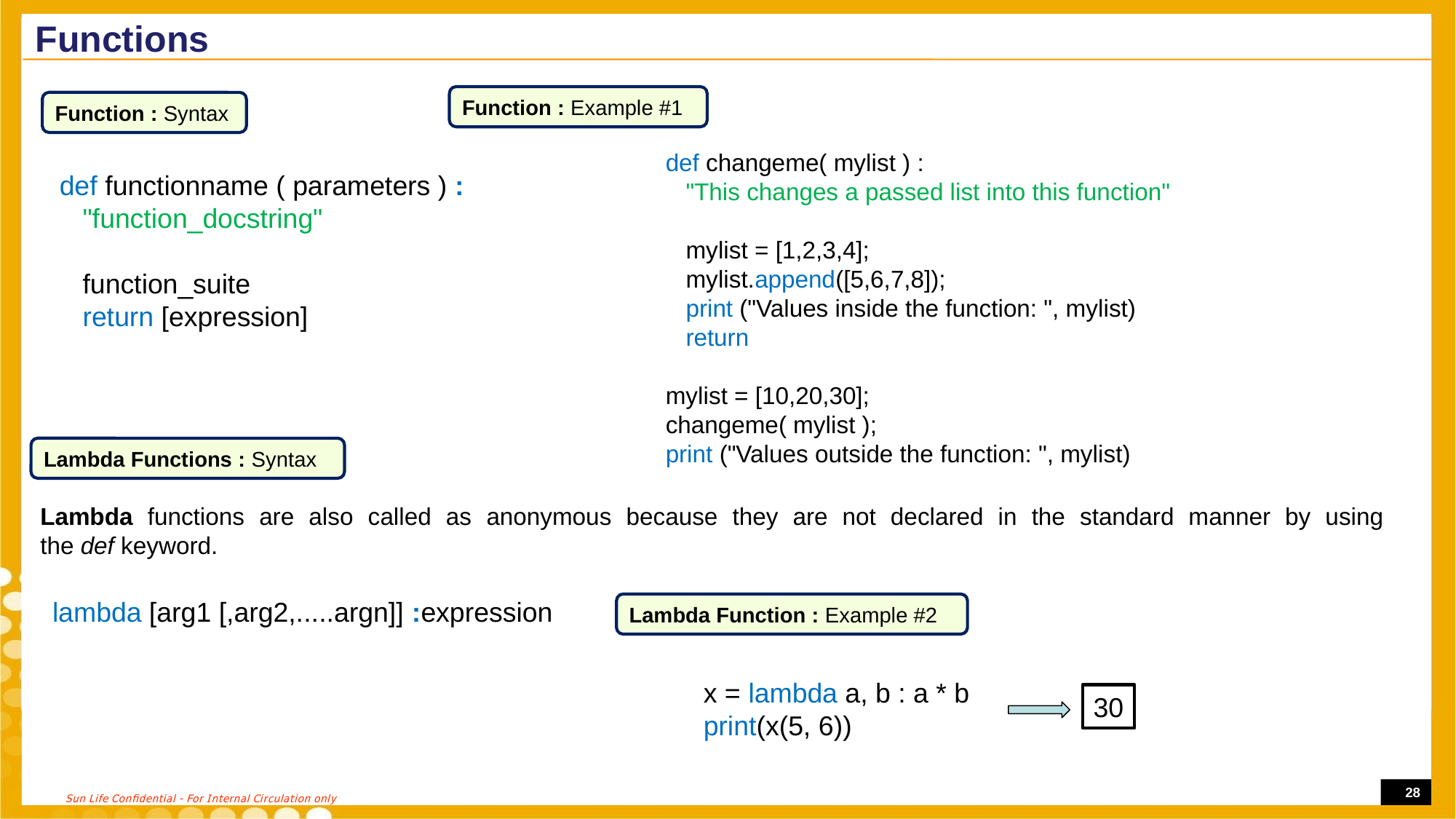

Functions
Function : Example #1
Function : Syntax
def changeme( mylist ) :
   "This changes a passed list into this function"

   mylist = [1,2,3,4];
   mylist.append([5,6,7,8]);
   print ("Values inside the function: ", mylist)
   return

mylist = [10,20,30];
changeme( mylist );
print ("Values outside the function: ", mylist)
def functionname ( parameters ) :
   "function_docstring"

   function_suite
   return [expression]
Lambda Functions : Syntax
Lambda functions are also called as anonymous because they are not declared in the standard manner by using the def keyword.
lambda [arg1 [,arg2,.....argn]] :expression
Lambda Function : Example #2
x = lambda a, b : a * b
print(x(5, 6))
30